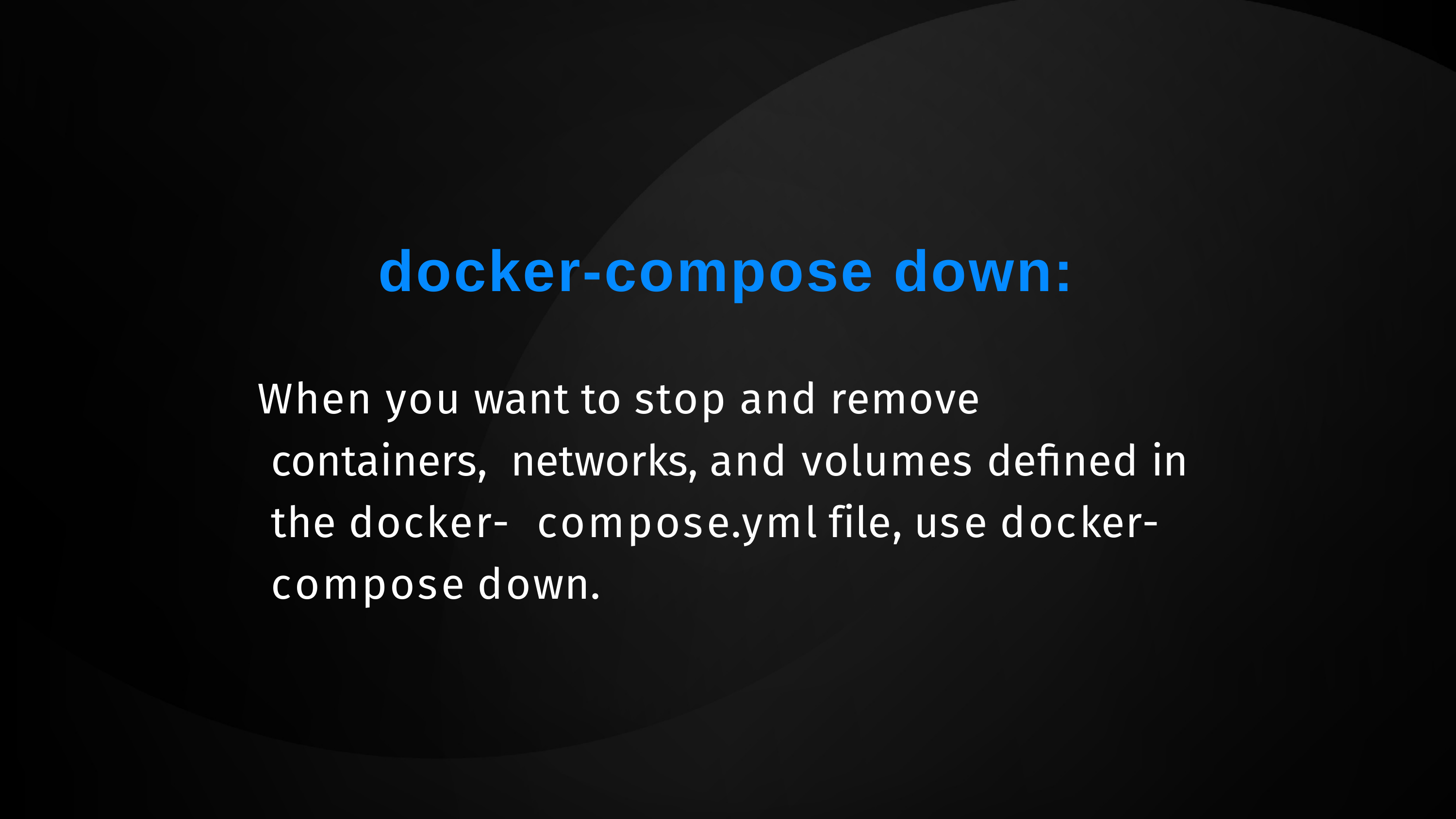

# docker-compose down:
When you want to stop and remove containers,  networks, and volumes defined in the docker-  compose.yml file, use docker-compose down.